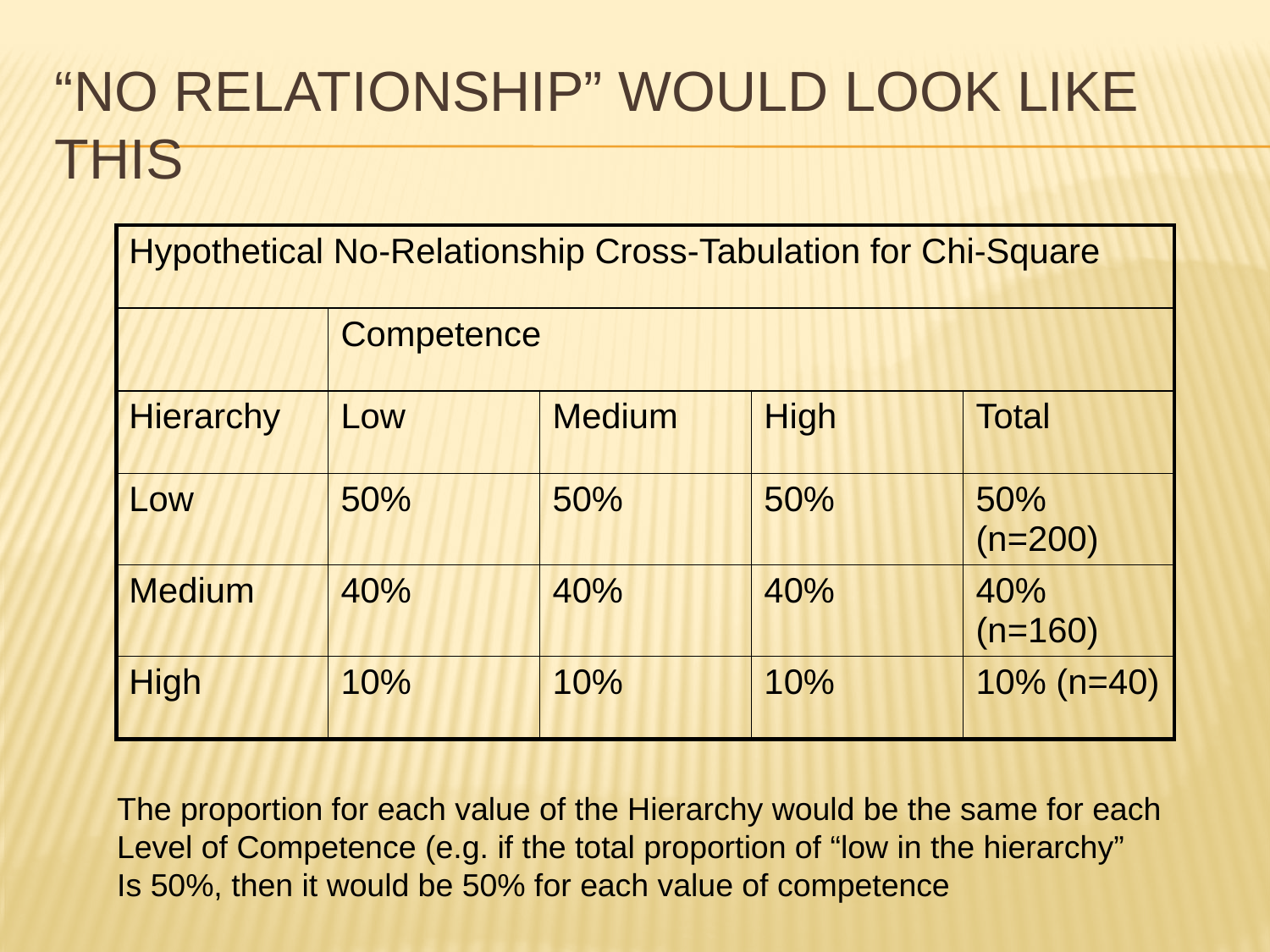

# “No Relationship” would look like this
| Hypothetical No-Relationship Cross-Tabulation for Chi-Square |  |  |  |  |
| --- | --- | --- | --- | --- |
|  | Competence |  |  |  |
| Hierarchy | Low | Medium | High | Total |
| Low | 50% | 50% | 50% | 50% (n=200) |
| Medium | 40% | 40% | 40% | 40% (n=160) |
| High | 10% | 10% | 10% | 10% (n=40) |
The proportion for each value of the Hierarchy would be the same for each
Level of Competence (e.g. if the total proportion of “low in the hierarchy”
Is 50%, then it would be 50% for each value of competence